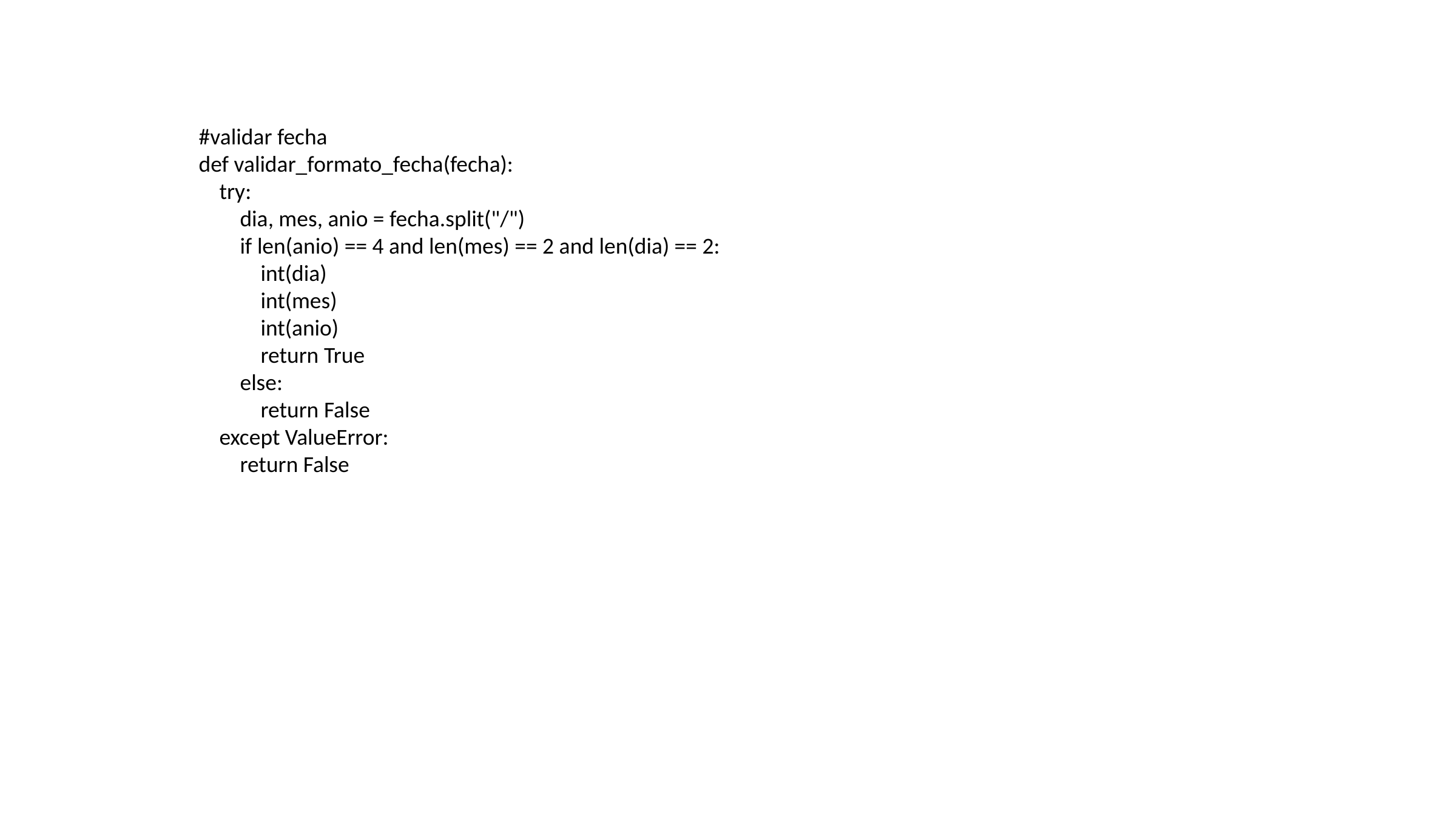

#validar fecha
def validar_formato_fecha(fecha):
    try:
        dia, mes, anio = fecha.split("/")
        if len(anio) == 4 and len(mes) == 2 and len(dia) == 2:
            int(dia)
            int(mes)
            int(anio)
            return True
        else:
            return False
    except ValueError:
        return False